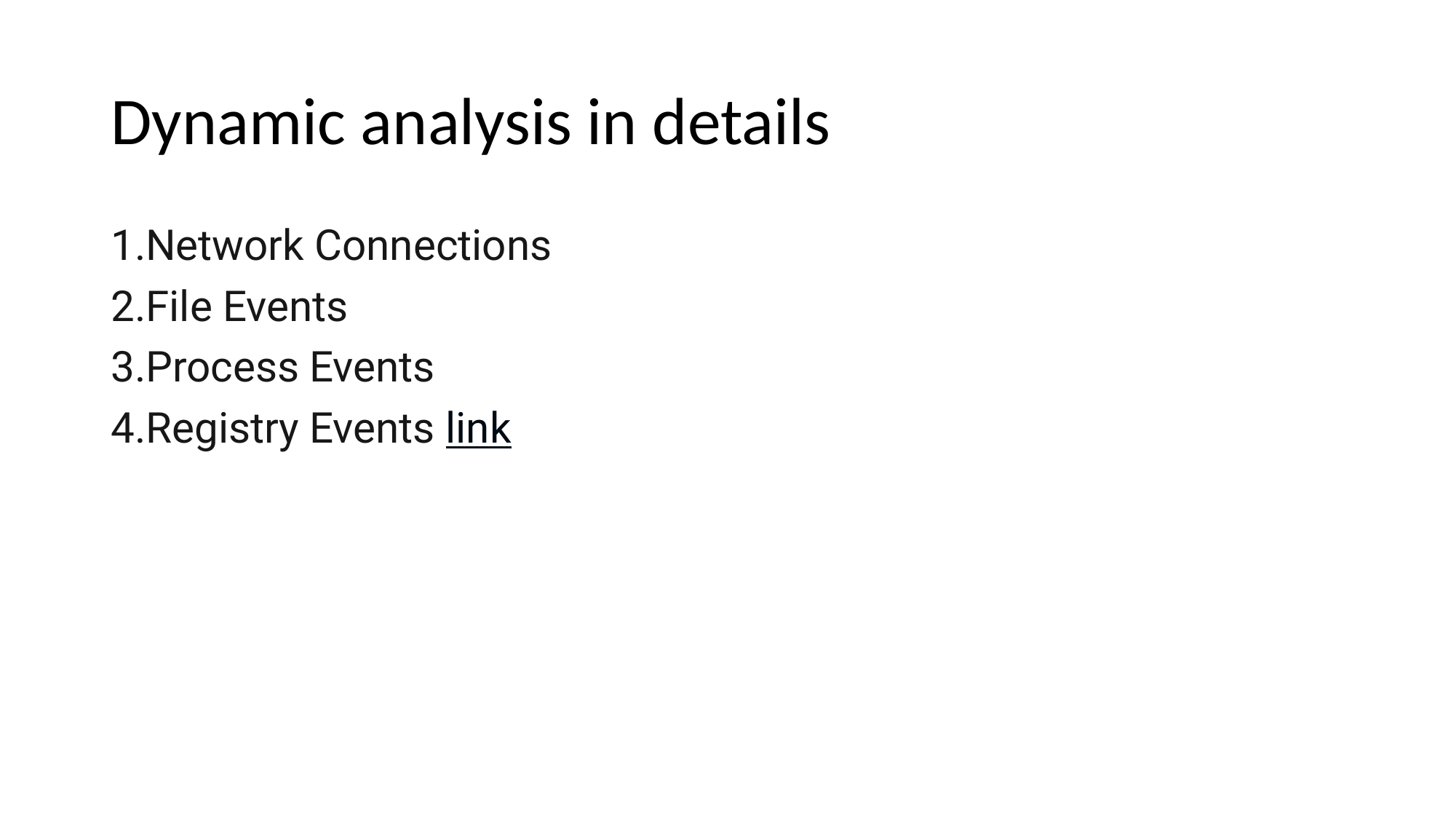

# Dynamic analysis in details
Network Connections
File Events
Process Events
Registry Events link